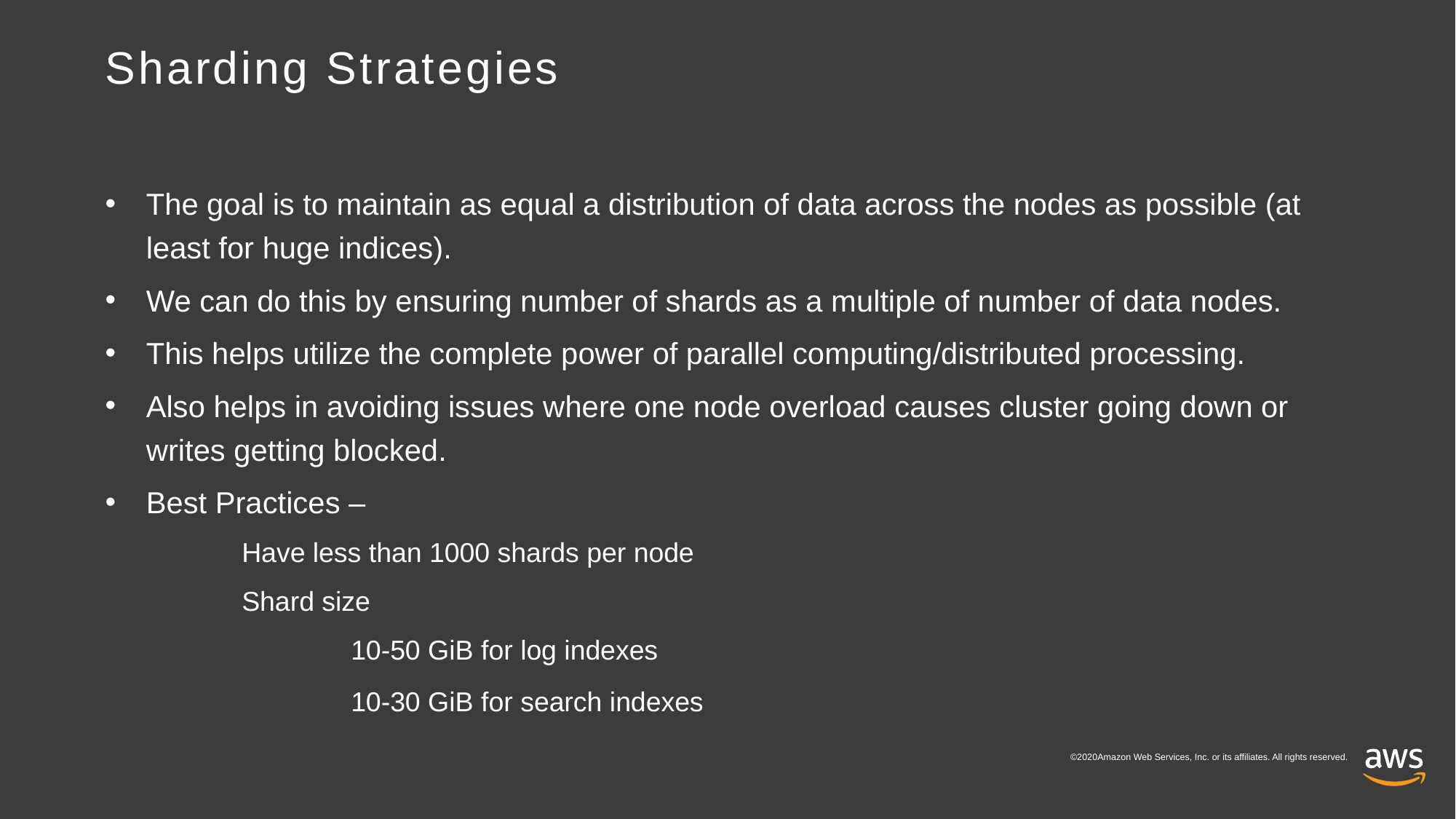

# Sharding Strategies

The goal is to maintain as equal a distribution of data across the nodes as possible (at least for huge indices).
We can do this by ensuring number of shards as a multiple of number of data nodes.
This helps utilize the complete power of parallel computing/distributed processing.
Also helps in avoiding issues where one node overload causes cluster going down or writes getting blocked.
Best Practices –
	Have less than 1000 shards per node
	Shard size
		10-50 GiB for log indexes
		10-30 GiB for search indexes